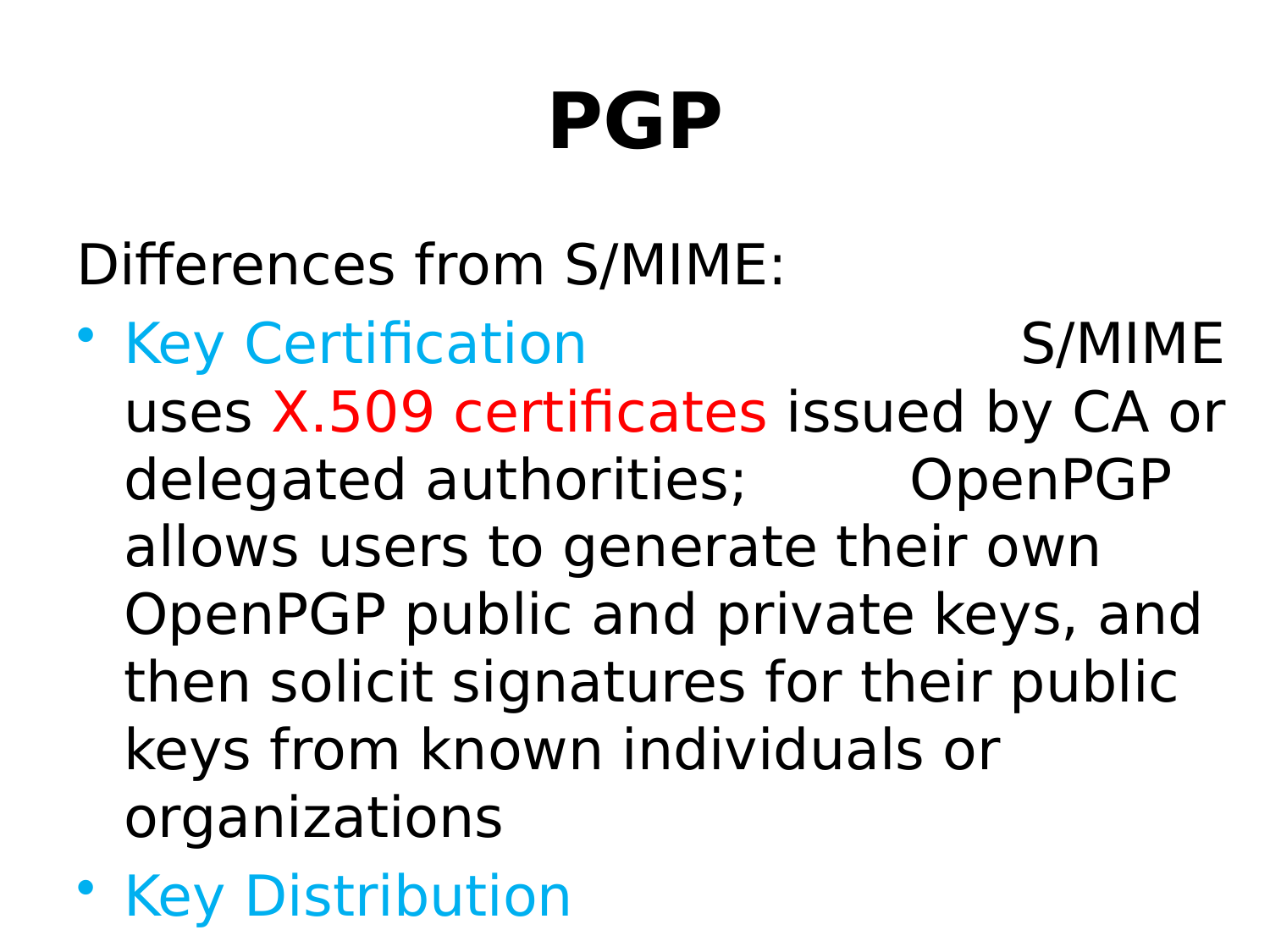

PGP
Differences from S/MIME:
Key Certification                        S/MIME uses X.509 certificates issued by CA or delegated authorities;         OpenPGP allows users to generate their own OpenPGP public and private keys, and then solicit signatures for their public keys from known individuals or organizations
Key Distribution